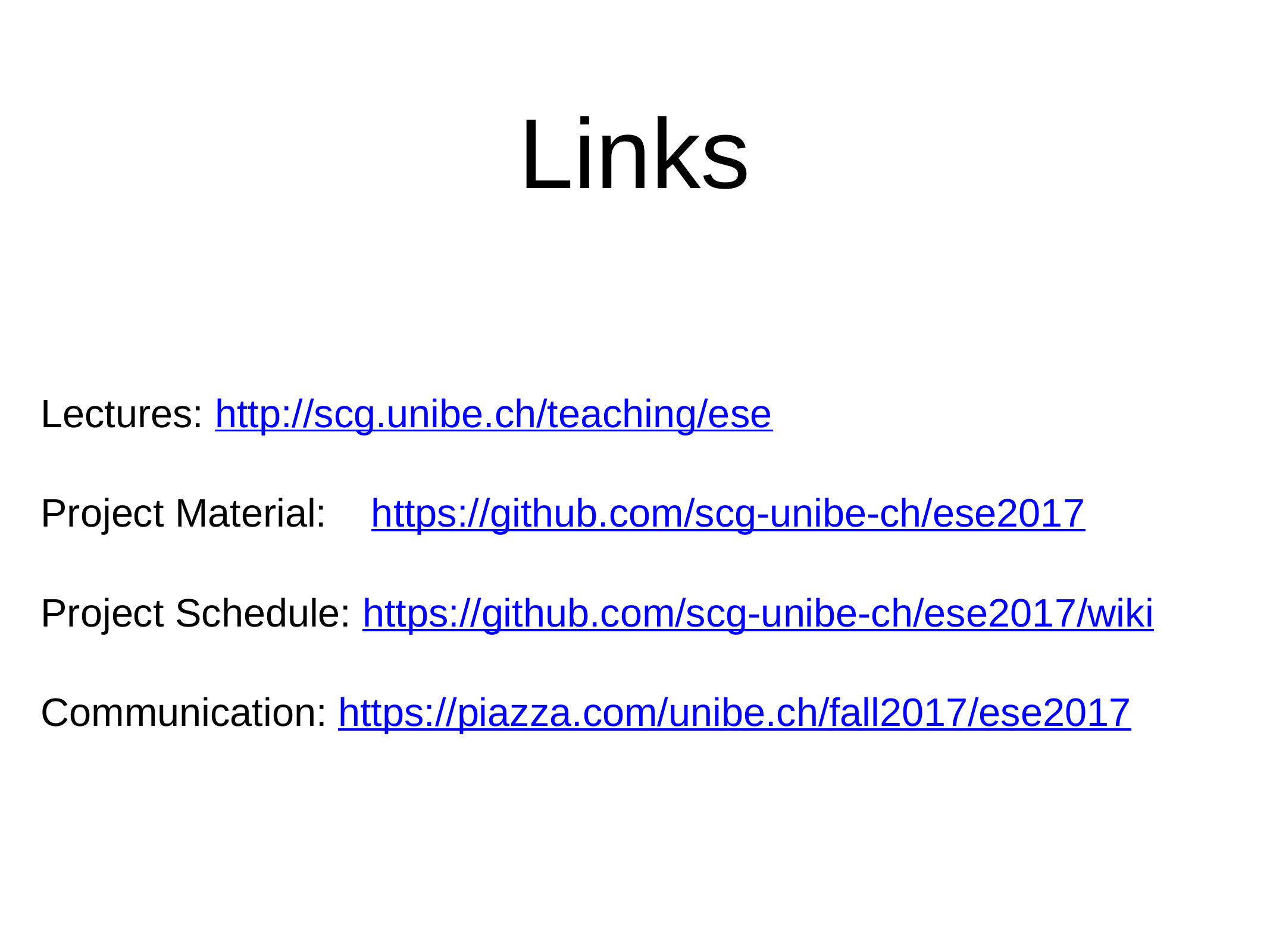

# Links
Lectures: http://scg.unibe.ch/teaching/ese
Project Material:    https://github.com/scg-unibe-ch/ese2017
Project Schedule: https://github.com/scg-unibe-ch/ese2017/wiki
Communication: https://piazza.com/unibe.ch/fall2017/ese2017